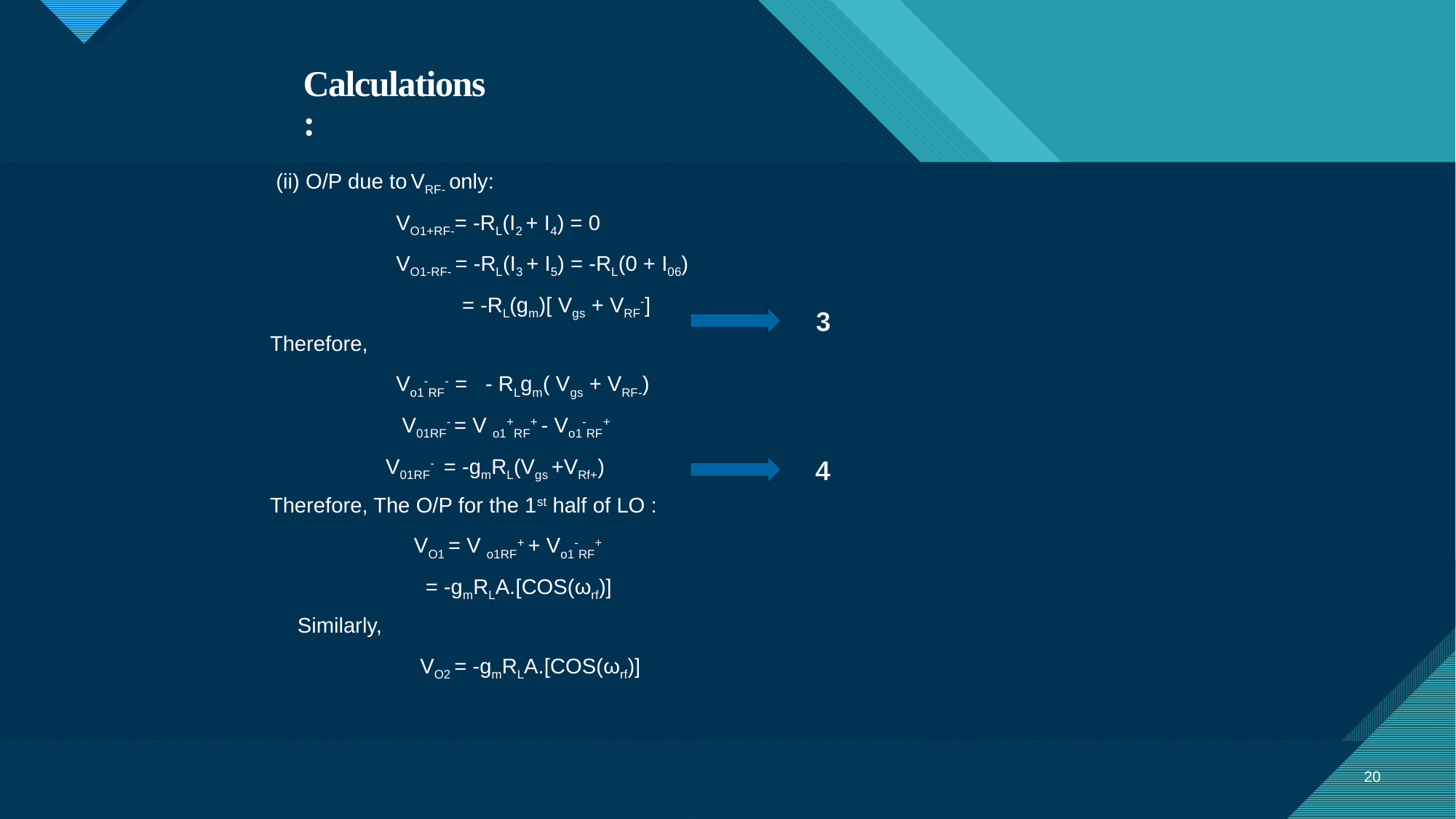

# Calculations:
 (ii) O/P due to VRF- only:
                     VO1+RF-= -RL(I2 + I4) = 0
                     VO1-RF- = -RL(I3 + I5) = -RL(0 + I06)
                                = -RL(gm)[ Vgs + VRF-]
Therefore,
                     Vo1-RF- =   - RLgm( Vgs + VRF-)
                      V01RF- = V o1+RF+ - Vo1-RF+
                                V01RF-  = -gmRL(Vgs +VRf+)
Therefore, The O/P for the 1st half of LO :
                        VO1 = V o1RF+ + Vo1-RF+
                                             = -gmRLA.[COS(ωrf)]
        Similarly,
                         VO2 = -gmRLA.[COS(ωrf)]

3

4

20